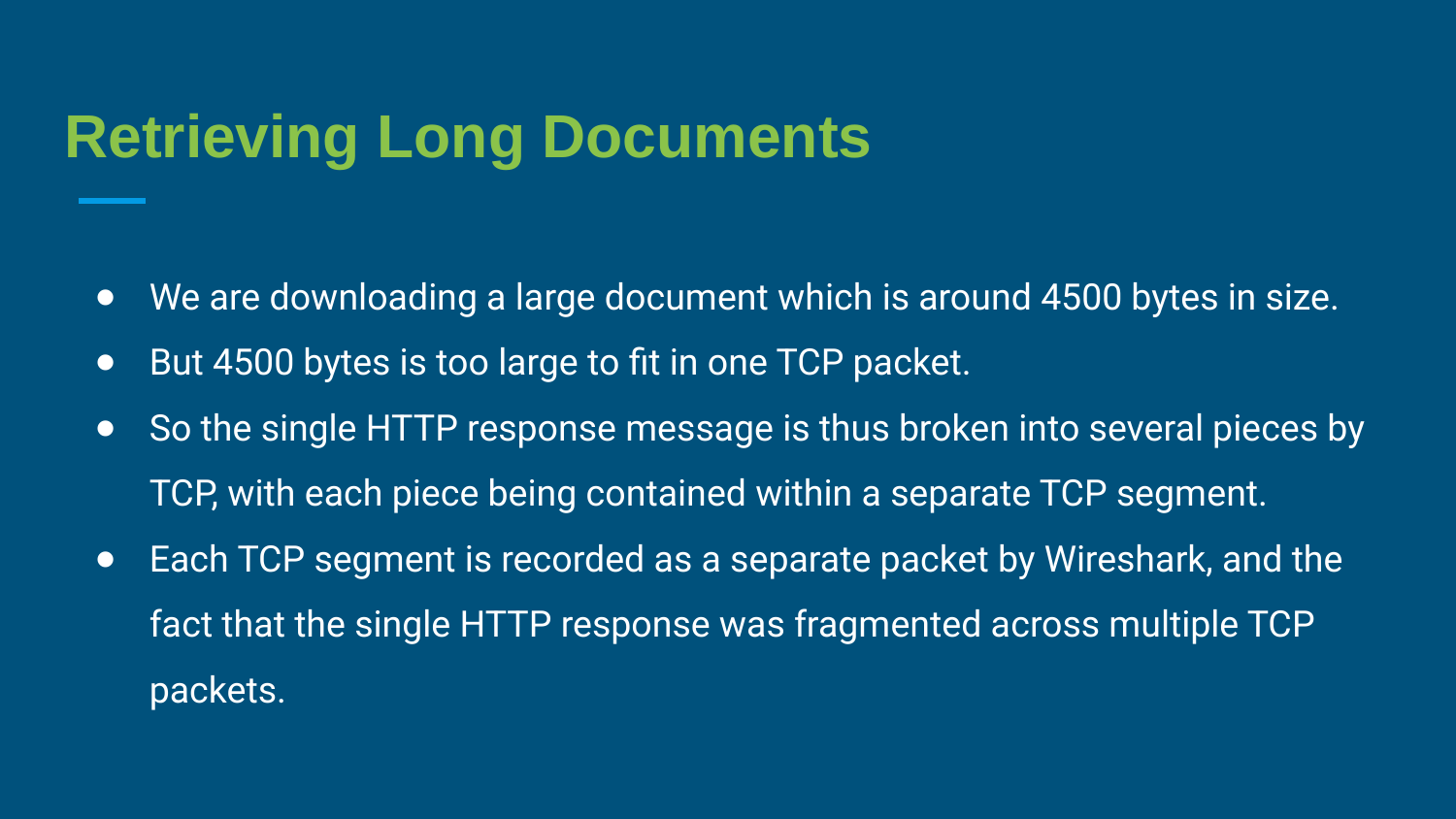

Retrieving Long Documents
We are downloading a large document which is around 4500 bytes in size.
But 4500 bytes is too large to fit in one TCP packet.
So the single HTTP response message is thus broken into several pieces by TCP, with each piece being contained within a separate TCP segment.
Each TCP segment is recorded as a separate packet by Wireshark, and the fact that the single HTTP response was fragmented across multiple TCP packets.